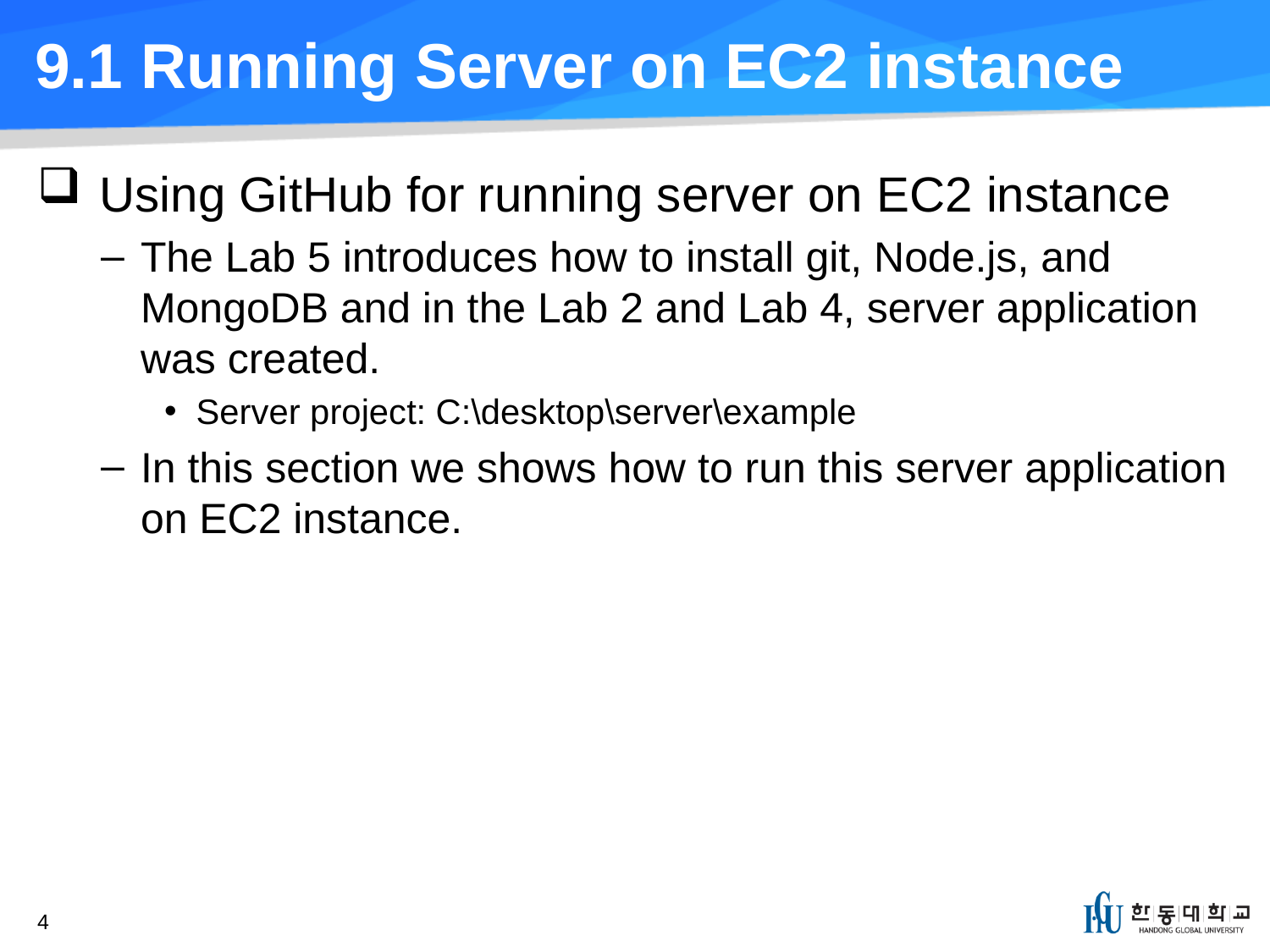

# 9.1 Running Server on EC2 instance
Using GitHub for running server on EC2 instance
The Lab 5 introduces how to install git, Node.js, and MongoDB and in the Lab 2 and Lab 4, server application was created.
Server project: C:\desktop\server\example
In this section we shows how to run this server application on EC2 instance.

4